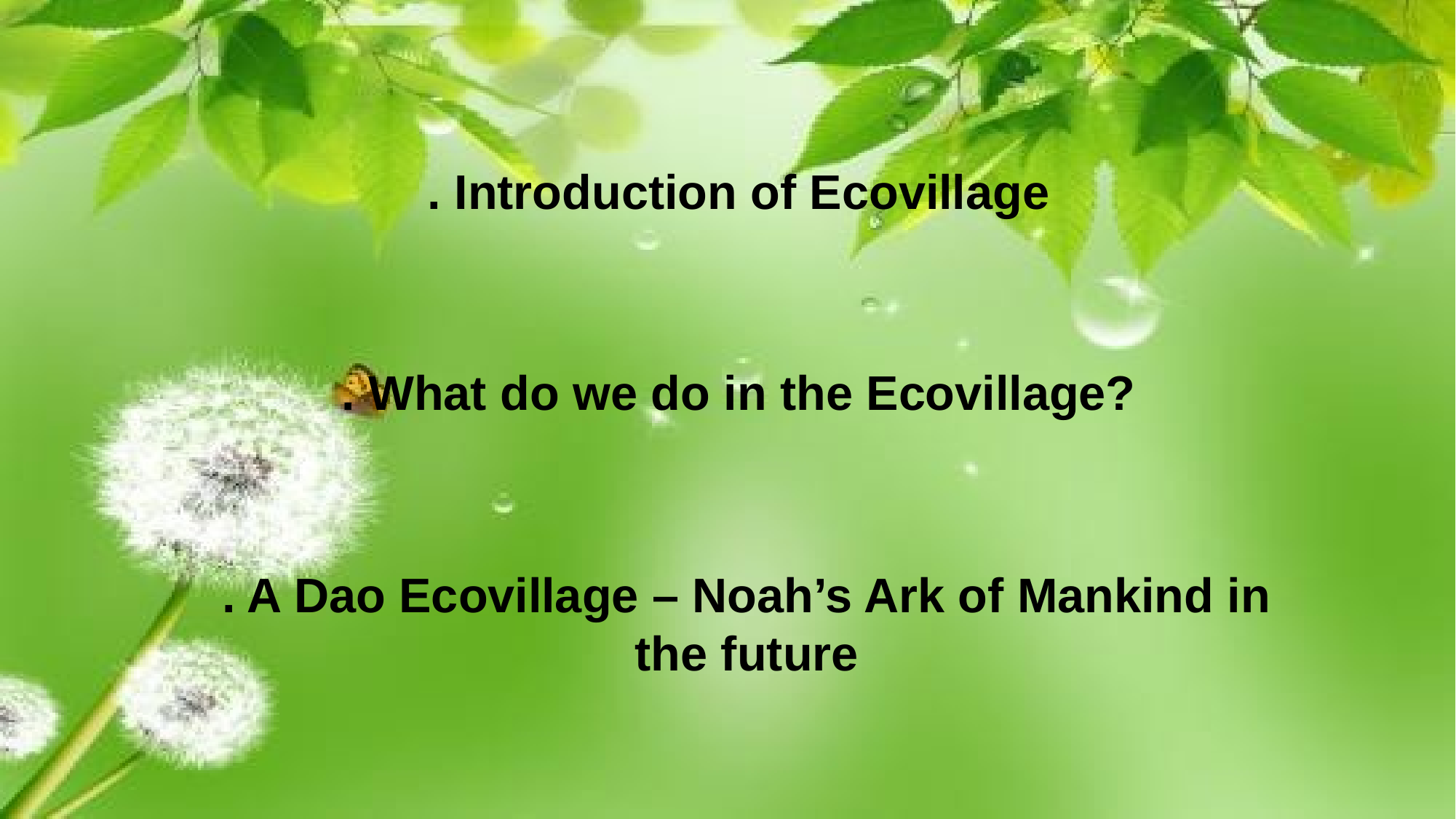

. Introduction of Ecovillage
. What do we do in the Ecovillage?
. A Dao Ecovillage – Noah’s Ark of Mankind in the future